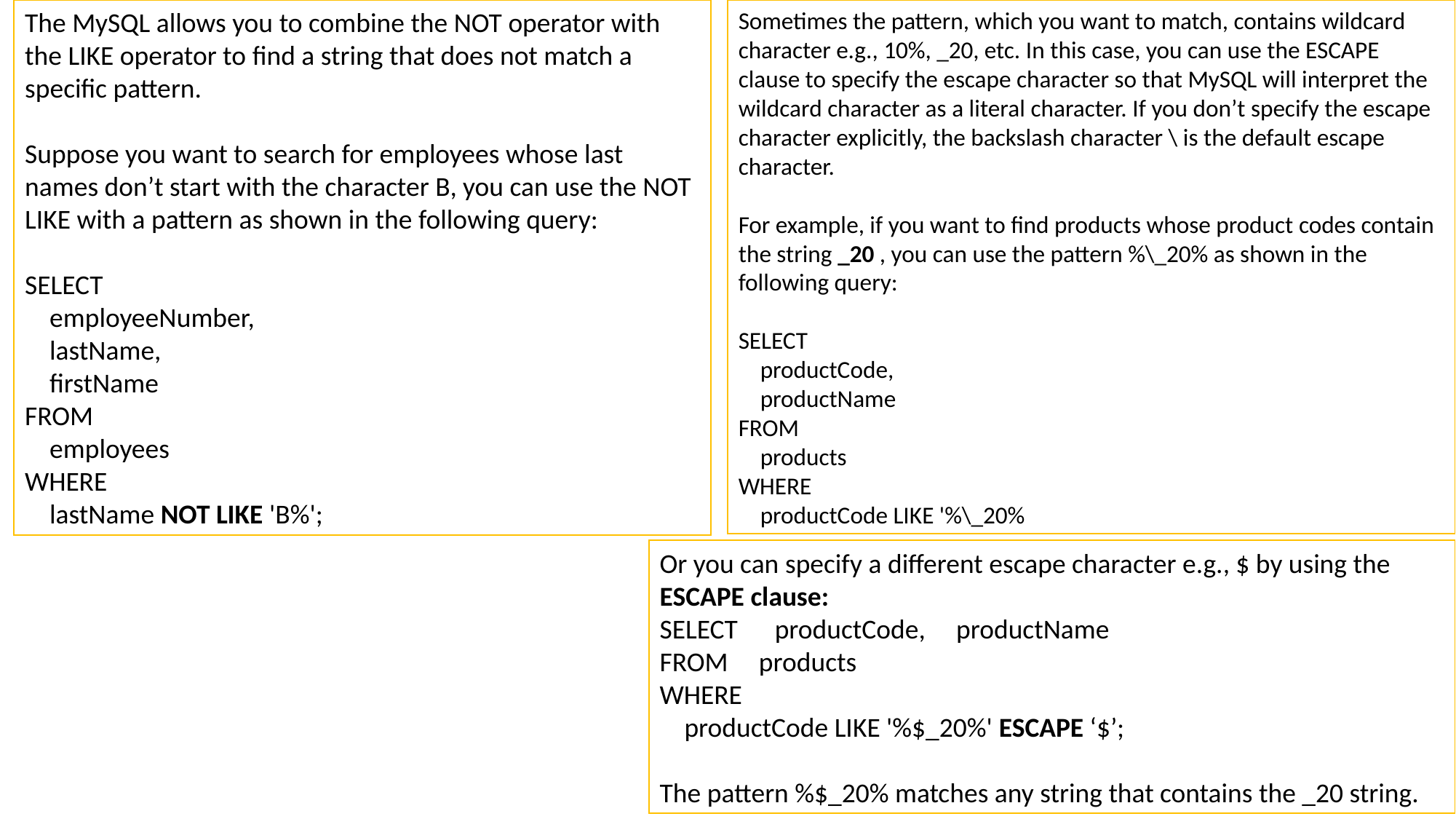

The MySQL allows you to combine the NOT operator with the LIKE operator to find a string that does not match a specific pattern.

Suppose you want to search for employees whose last names don’t start with the character B, you can use the NOT LIKE with a pattern as shown in the following query:

SELECT
    employeeNumber,
    lastName,
    firstName
FROM
    employees
WHERE
    lastName NOT LIKE 'B%';
Sometimes the pattern, which you want to match, contains wildcard character e.g., 10%, _20, etc. In this case, you can use the ESCAPE clause to specify the escape character so that MySQL will interpret the wildcard character as a literal character. If you don’t specify the escape character explicitly, the backslash character \ is the default escape character.

For example, if you want to find products whose product codes contain the string _20 , you can use the pattern %\_20% as shown in the following query:

SELECT
    productCode,
    productName
FROM
    products
WHERE
    productCode LIKE '%\_20%
Or you can specify a different escape character e.g., $ by using the ESCAPE clause:
SELECT      productCode,     productName
FROM     products
WHERE
    productCode LIKE '%$_20%' ESCAPE ‘$’;

The pattern %$_20% matches any string that contains the _20 string.